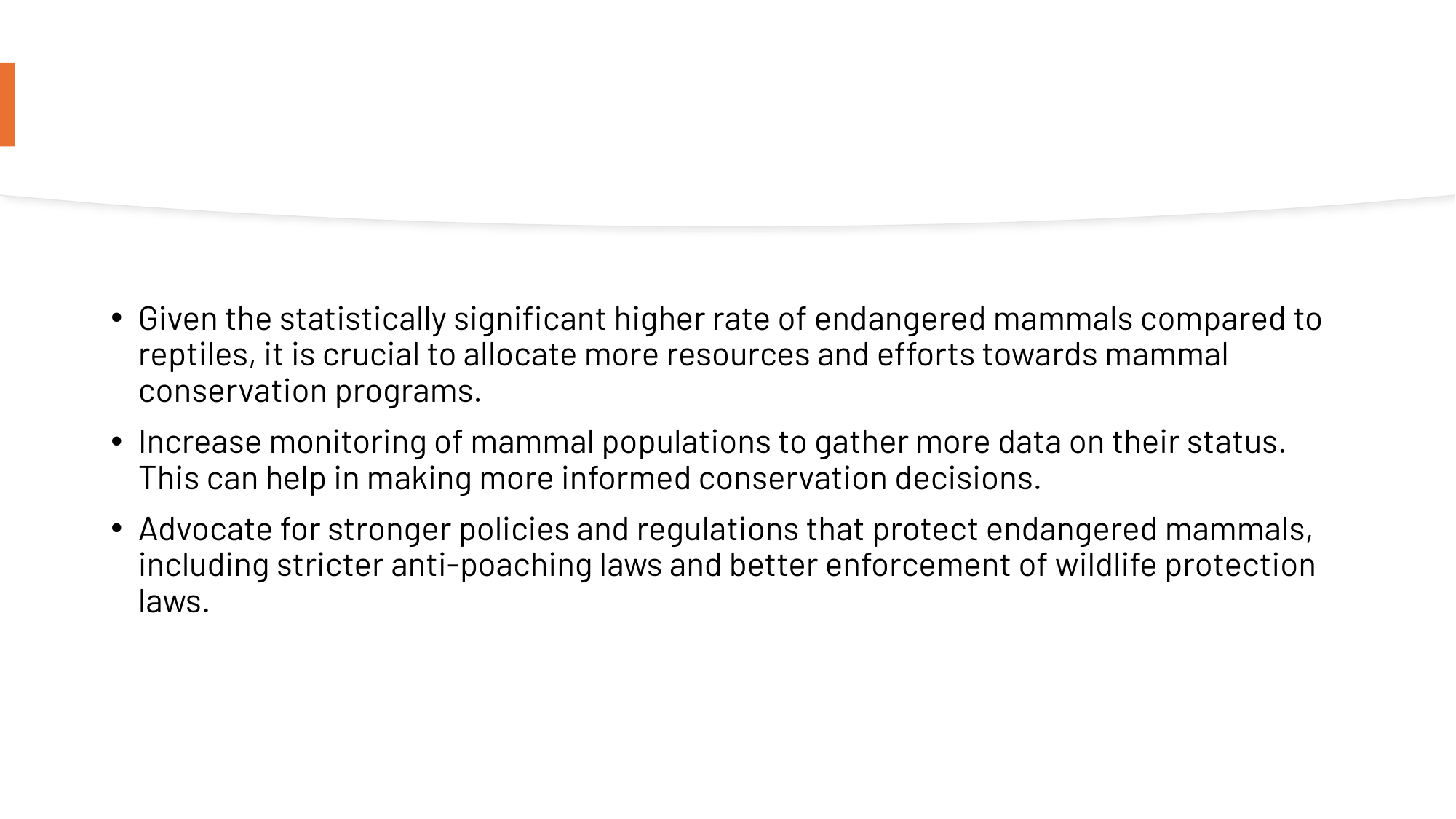

Given the statistically significant higher rate of endangered mammals compared to reptiles, it is crucial to allocate more resources and efforts towards mammal conservation programs.
Increase monitoring of mammal populations to gather more data on their status. This can help in making more informed conservation decisions.
Advocate for stronger policies and regulations that protect endangered mammals, including stricter anti-poaching laws and better enforcement of wildlife protection laws.